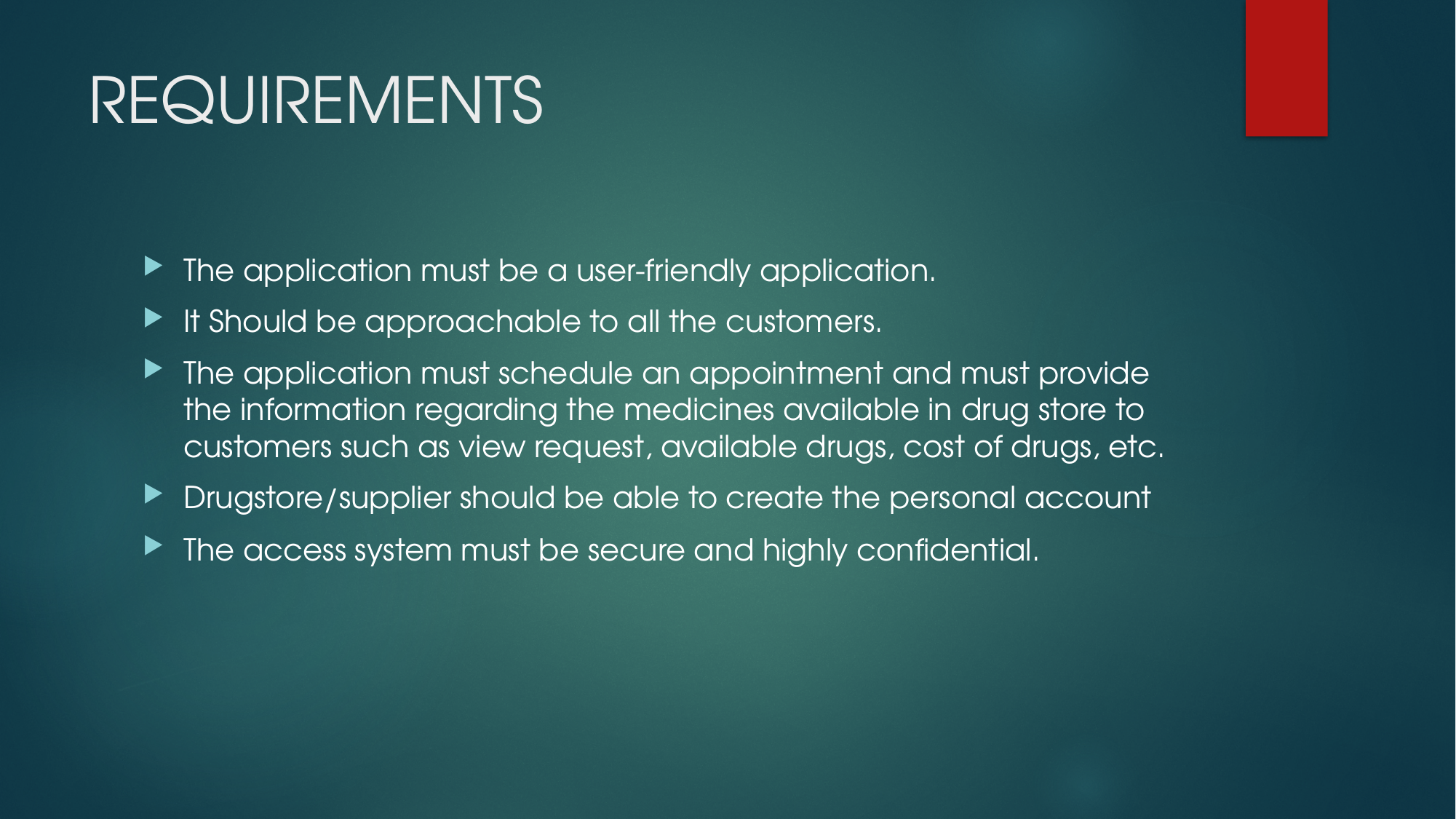

# REQUIREMENTS
The application must be a user-friendly application.
It Should be approachable to all the customers.
The application must schedule an appointment and must provide the information regarding the medicines available in drug store to customers such as view request, available drugs, cost of drugs, etc.
Drugstore/supplier should be able to create the personal account
The access system must be secure and highly confidential.